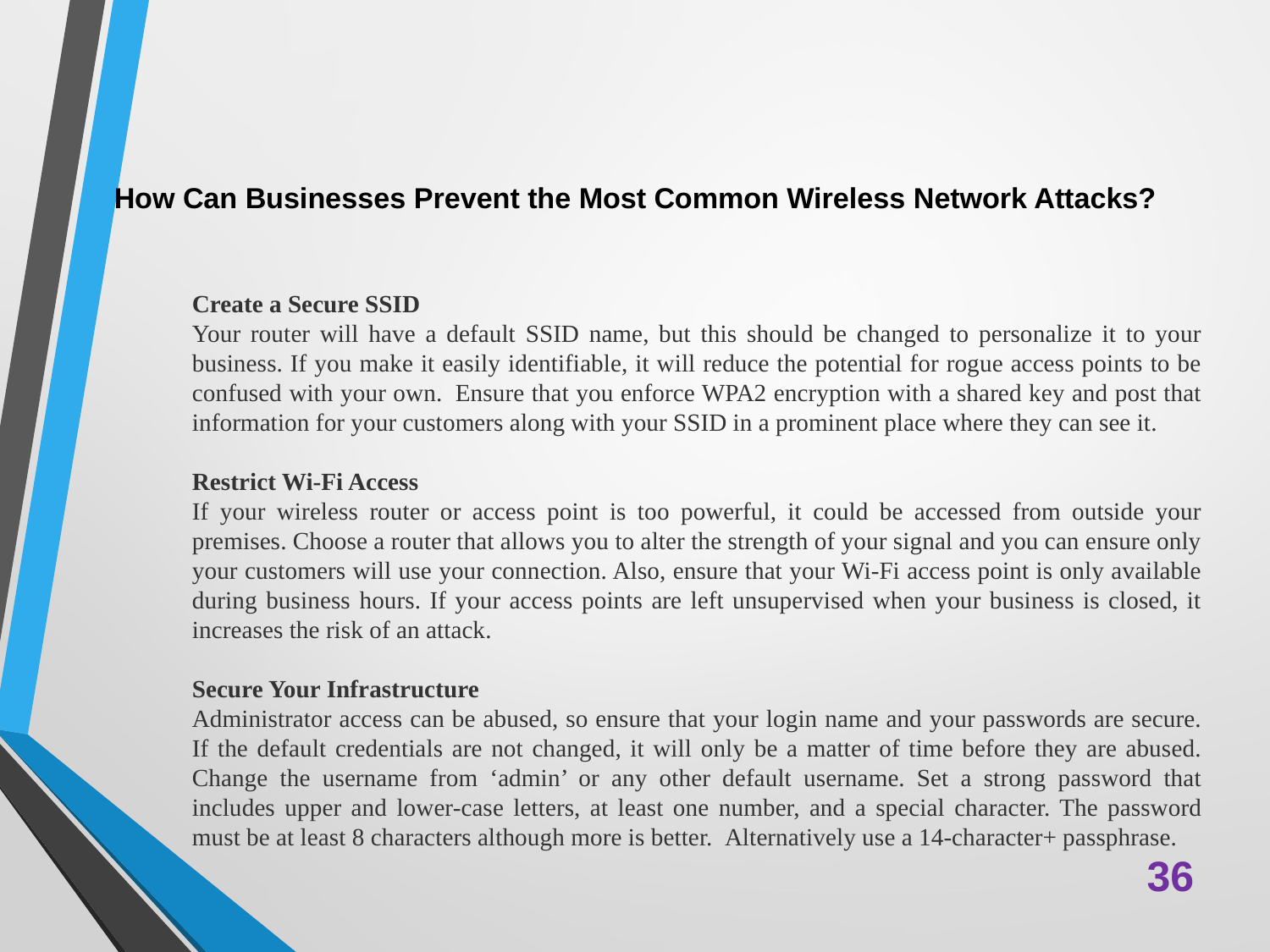

# How Can Businesses Prevent the Most Common Wireless Network Attacks?
Create a Secure SSID
Your router will have a default SSID name, but this should be changed to personalize it to your business. If you make it easily identifiable, it will reduce the potential for rogue access points to be confused with your own.  Ensure that you enforce WPA2 encryption with a shared key and post that information for your customers along with your SSID in a prominent place where they can see it.

Restrict Wi-Fi Access
If your wireless router or access point is too powerful, it could be accessed from outside your premises. Choose a router that allows you to alter the strength of your signal and you can ensure only your customers will use your connection. Also, ensure that your Wi-Fi access point is only available during business hours. If your access points are left unsupervised when your business is closed, it increases the risk of an attack.

Secure Your Infrastructure
Administrator access can be abused, so ensure that your login name and your passwords are secure. If the default credentials are not changed, it will only be a matter of time before they are abused. Change the username from ‘admin’ or any other default username. Set a strong password that includes upper and lower-case letters, at least one number, and a special character. The password must be at least 8 characters although more is better.  Alternatively use a 14-character+ passphrase.
36